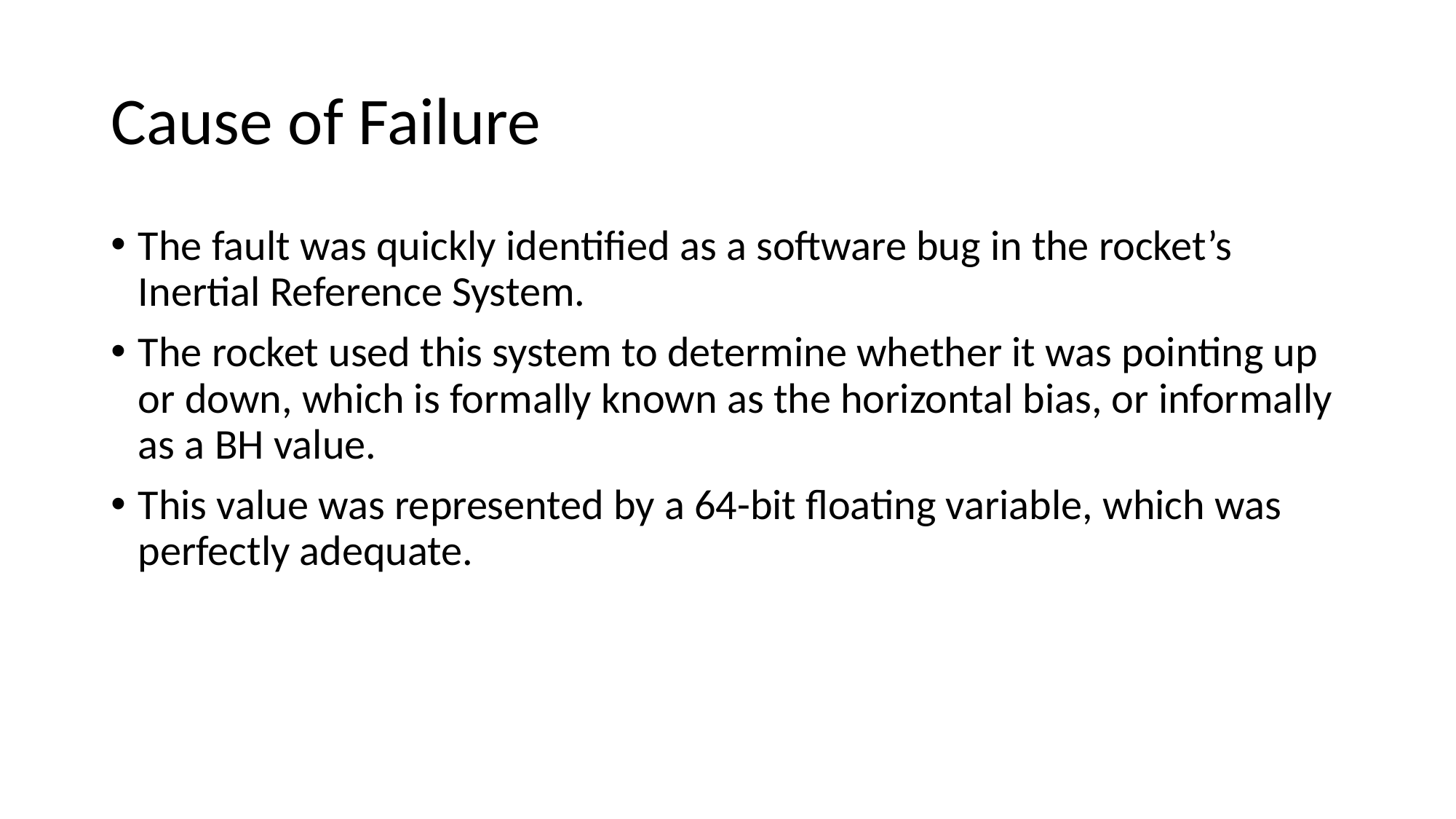

# Cause of Failure
The fault was quickly identified as a software bug in the rocket’s Inertial Reference System.
The rocket used this system to determine whether it was pointing up or down, which is formally known as the horizontal bias, or informally as a BH value.
This value was represented by a 64-bit floating variable, which was perfectly adequate.